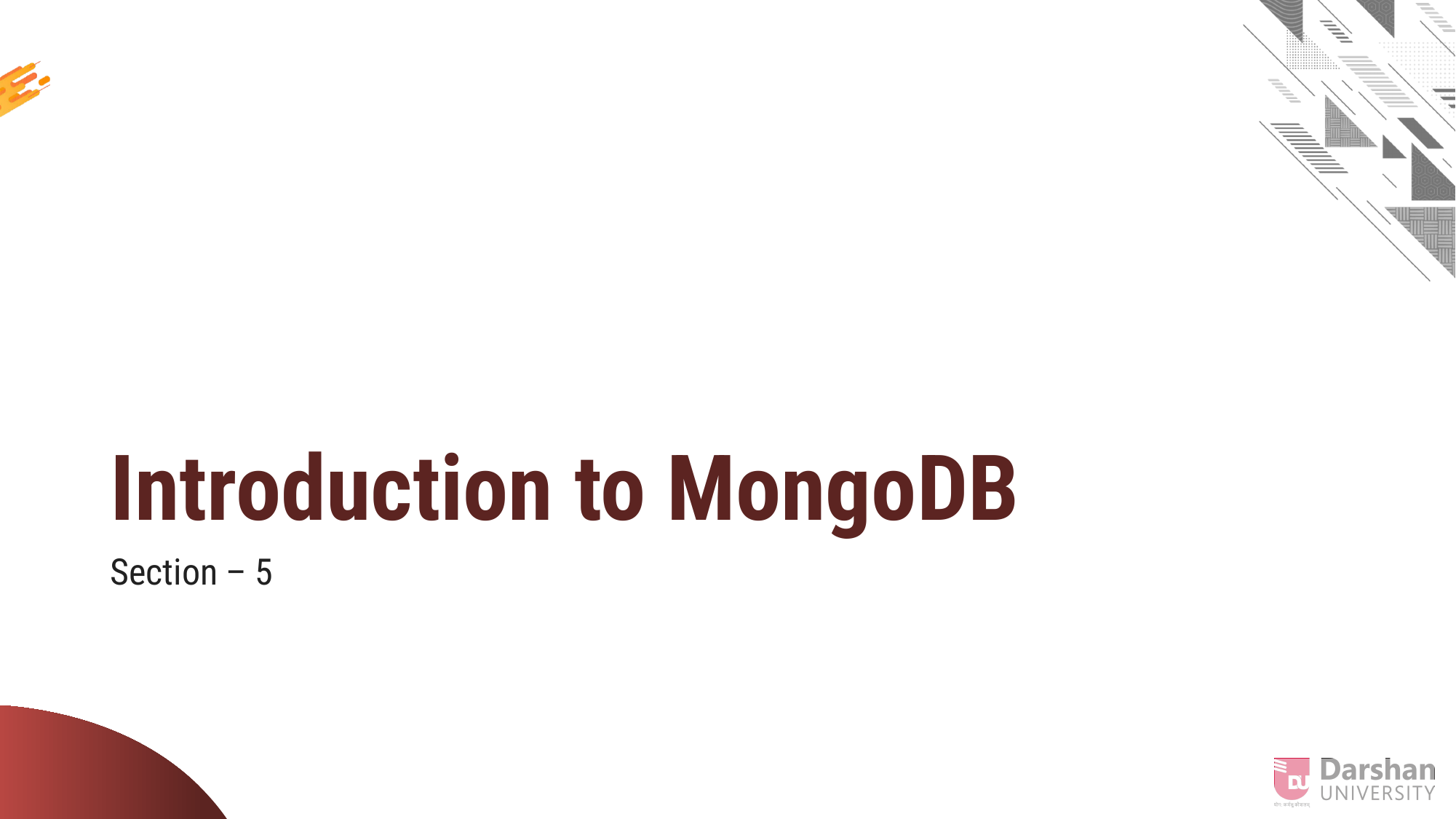

# Introduction to MongoDB
Section – 5